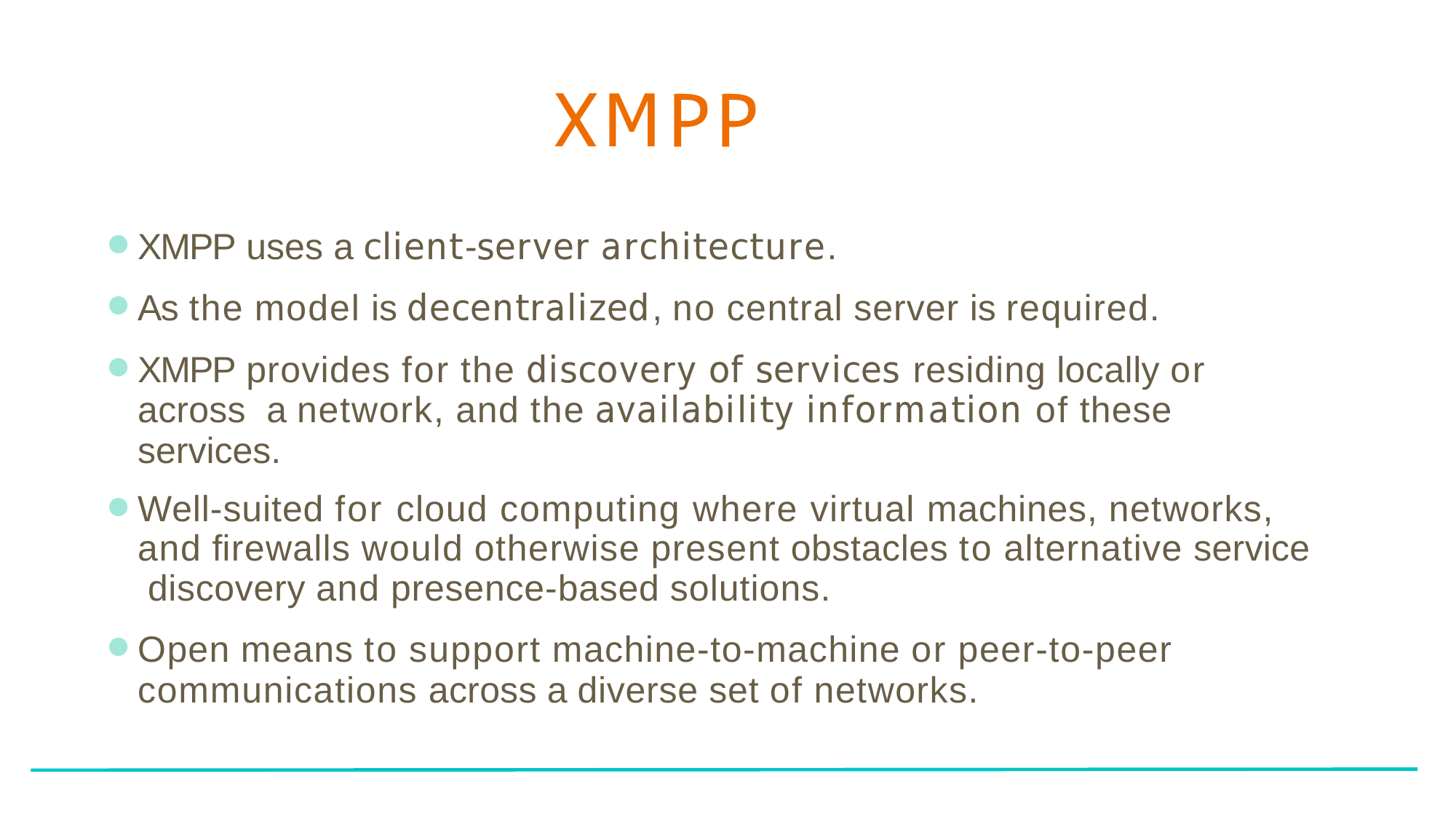

# XMPP
XMPP uses a client‐server architecture.
As the model is decentralized, no central server is required.
XMPP provides for the discovery of services residing locally or across  a network, and the availability information of these services.
Well‐suited for cloud computing where virtual machines, networks,  and ﬁrewalls would otherwise present obstacles to alternative service  discovery and presence‐based solutions.
Open means to support machine‐to‐machine or peer‐to‐peer  communications across a diverse set of networks.